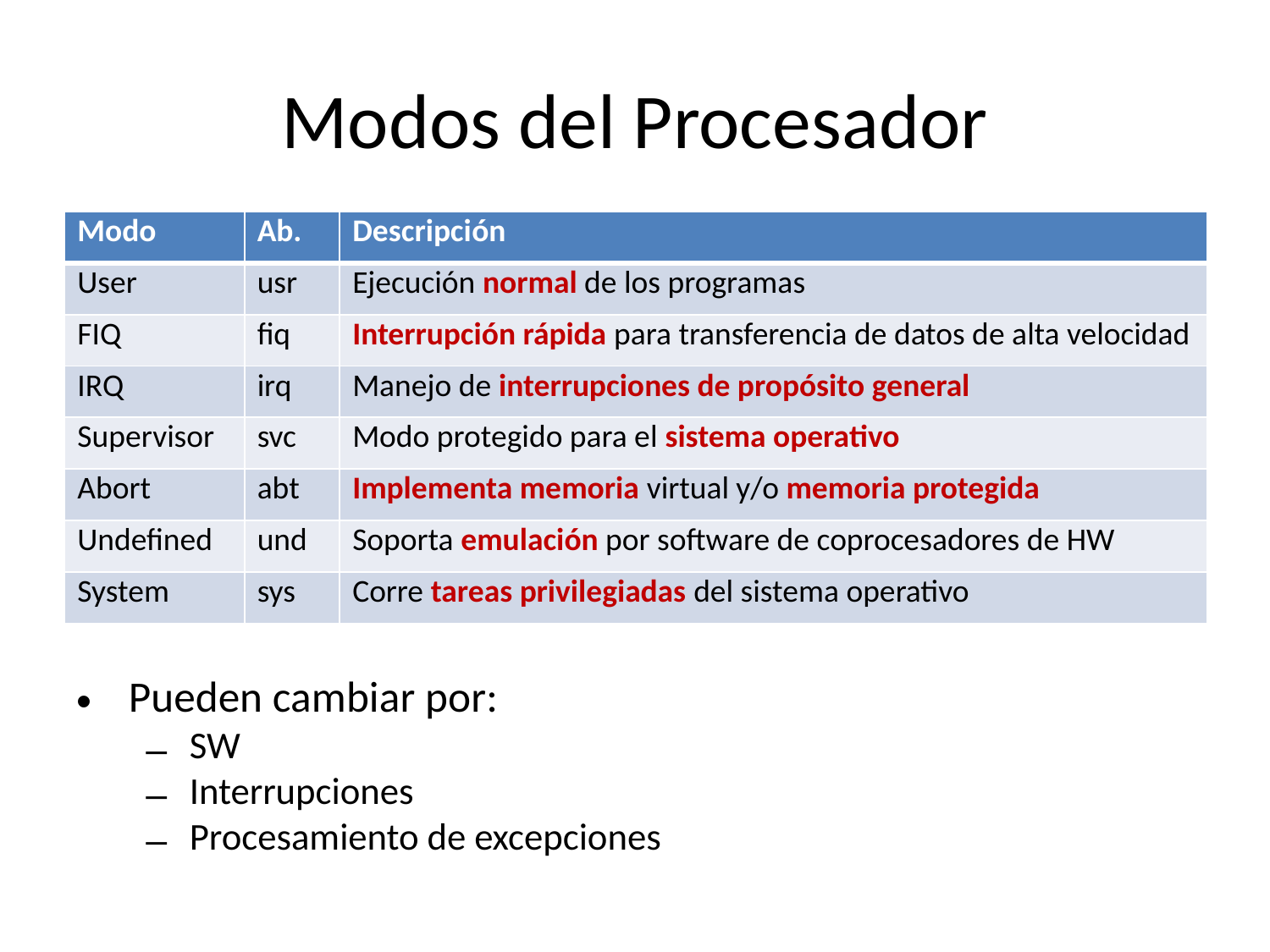

# Modos del Procesador
| Modo | Ab. | Descripción |
| --- | --- | --- |
| User | usr | Ejecución normal de los programas |
| FIQ | fiq | Interrupción rápida para transferencia de datos de alta velocidad |
| IRQ | irq | Manejo de interrupciones de propósito general |
| Supervisor | svc | Modo protegido para el sistema operativo |
| Abort | abt | Implementa memoria virtual y/o memoria protegida |
| Undefined | und | Soporta emulación por software de coprocesadores de HW |
| System | sys | Corre tareas privilegiadas del sistema operativo |
Pueden cambiar por:
SW
Interrupciones
Procesamiento de excepciones